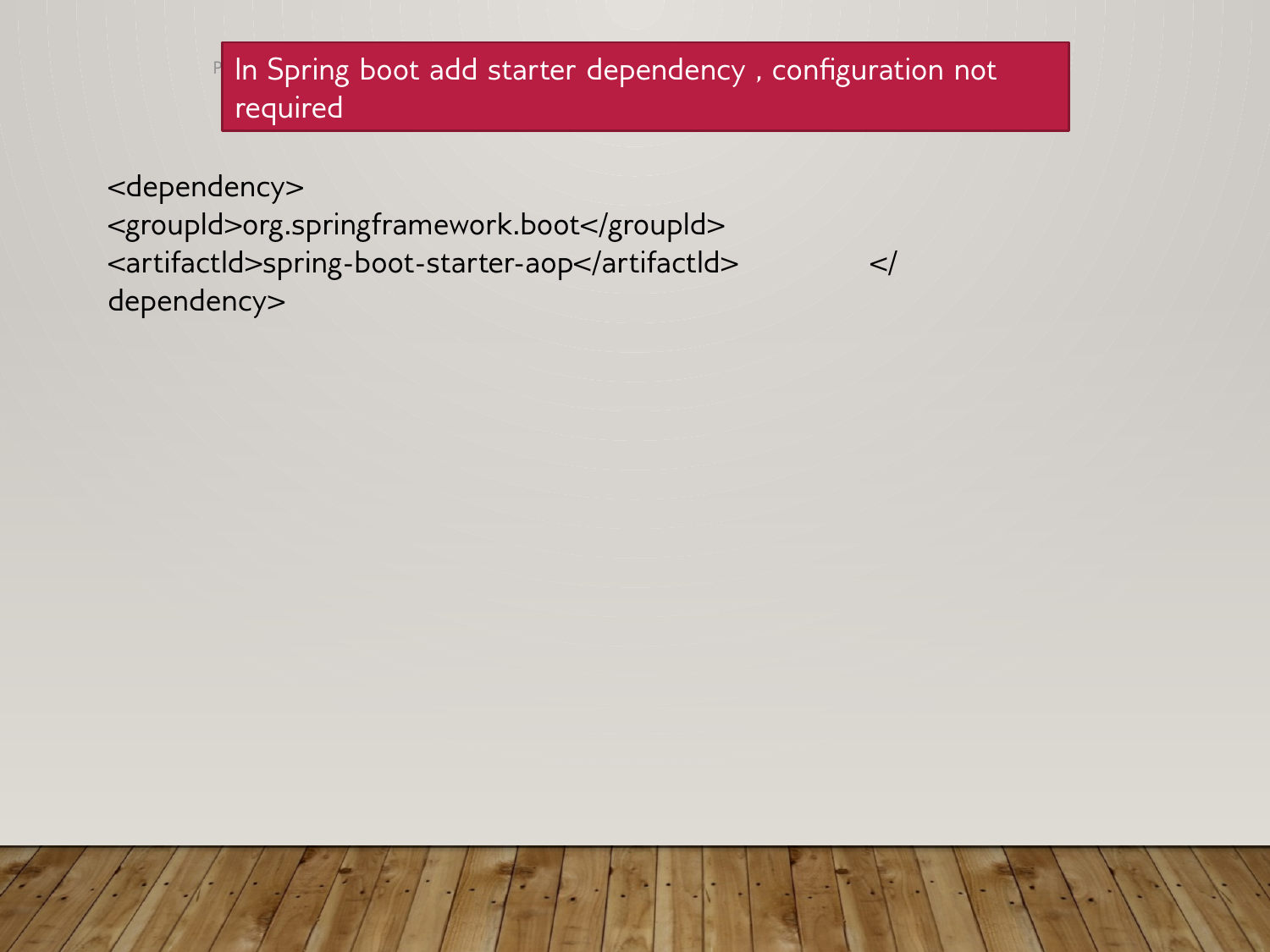

In Spring boot add starter dependency , configuration not required
Prepared By Radha V Krishna
<dependency>			<groupId>org.springframework.boot</groupId>			<artifactId>spring-boot-starter-aop</artifactId>		</dependency>